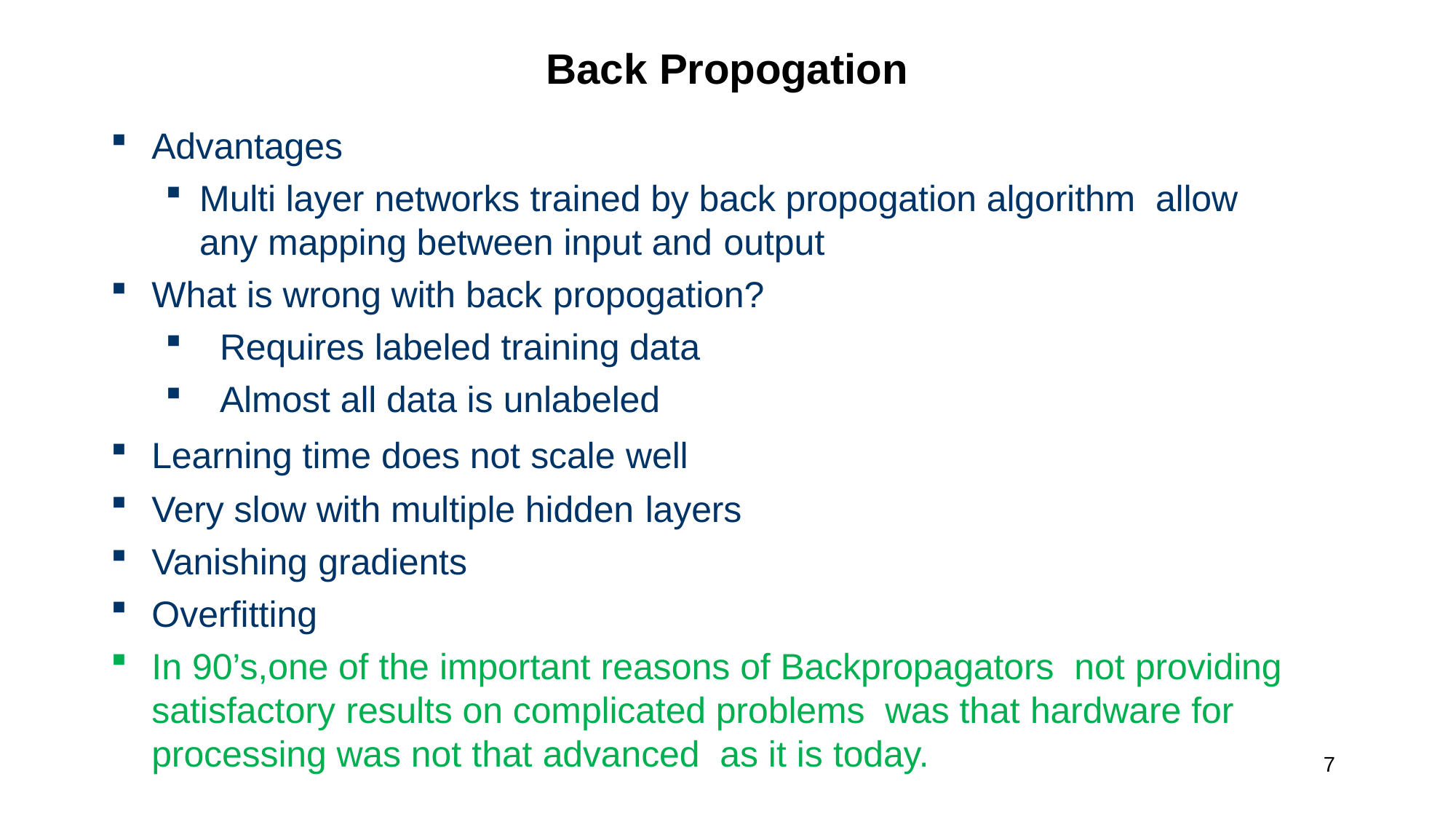

# Back Propogation
Advantages
Multi layer networks trained by back propogation algorithm  allow any mapping between input and output
What is wrong with back propogation?
Requires labeled training data
Almost all data is unlabeled
Learning time does not scale well
Very slow with multiple hidden layers
Vanishing gradients
Overfitting
In 90’s,one of the important reasons of Backpropagators  not providing satisfactory results on complicated problems  was that hardware for processing was not that advanced  as it is today.
7